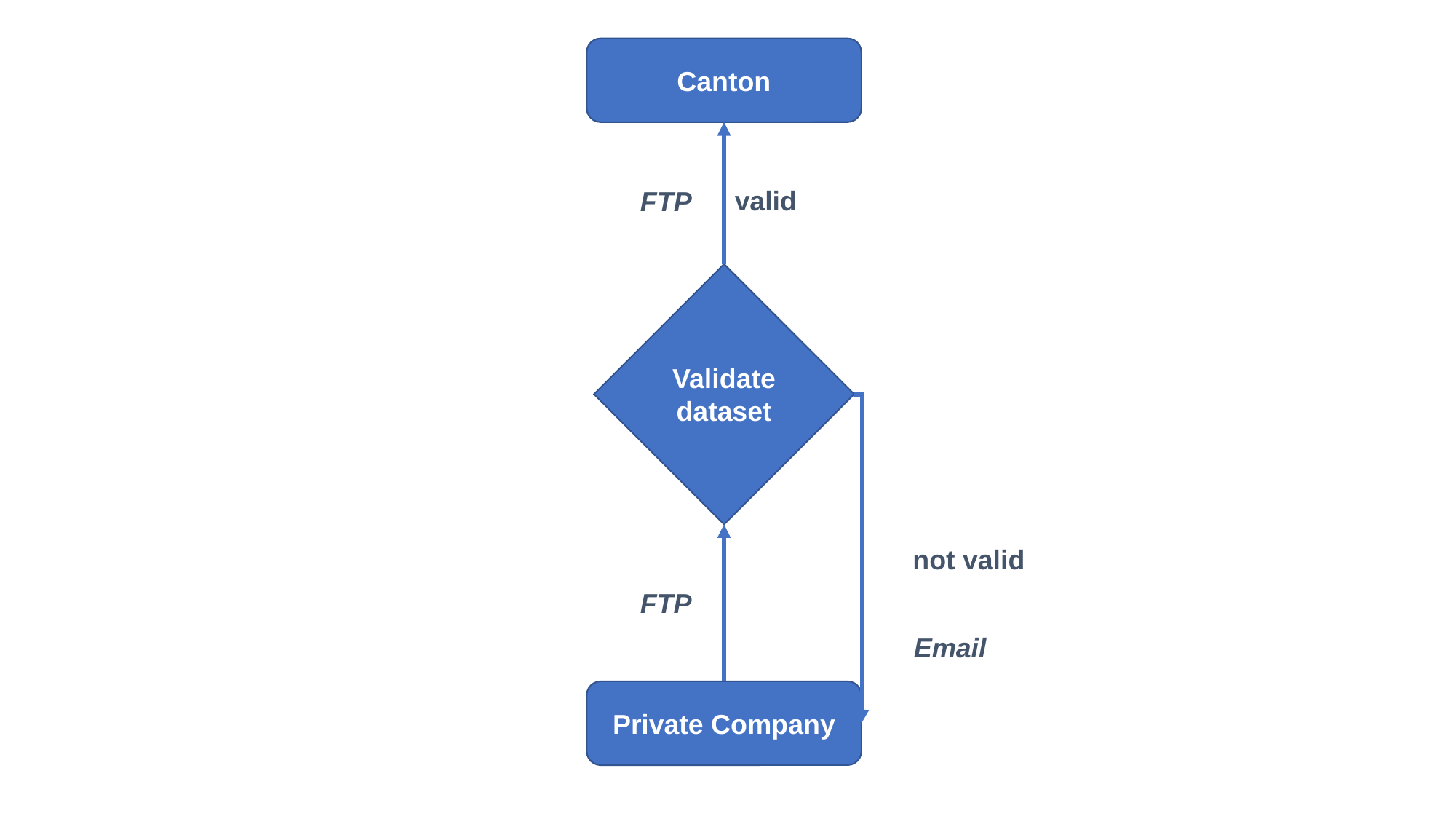

Canton
valid
FTP
Validate dataset
not valid
FTP
Email
Private Company